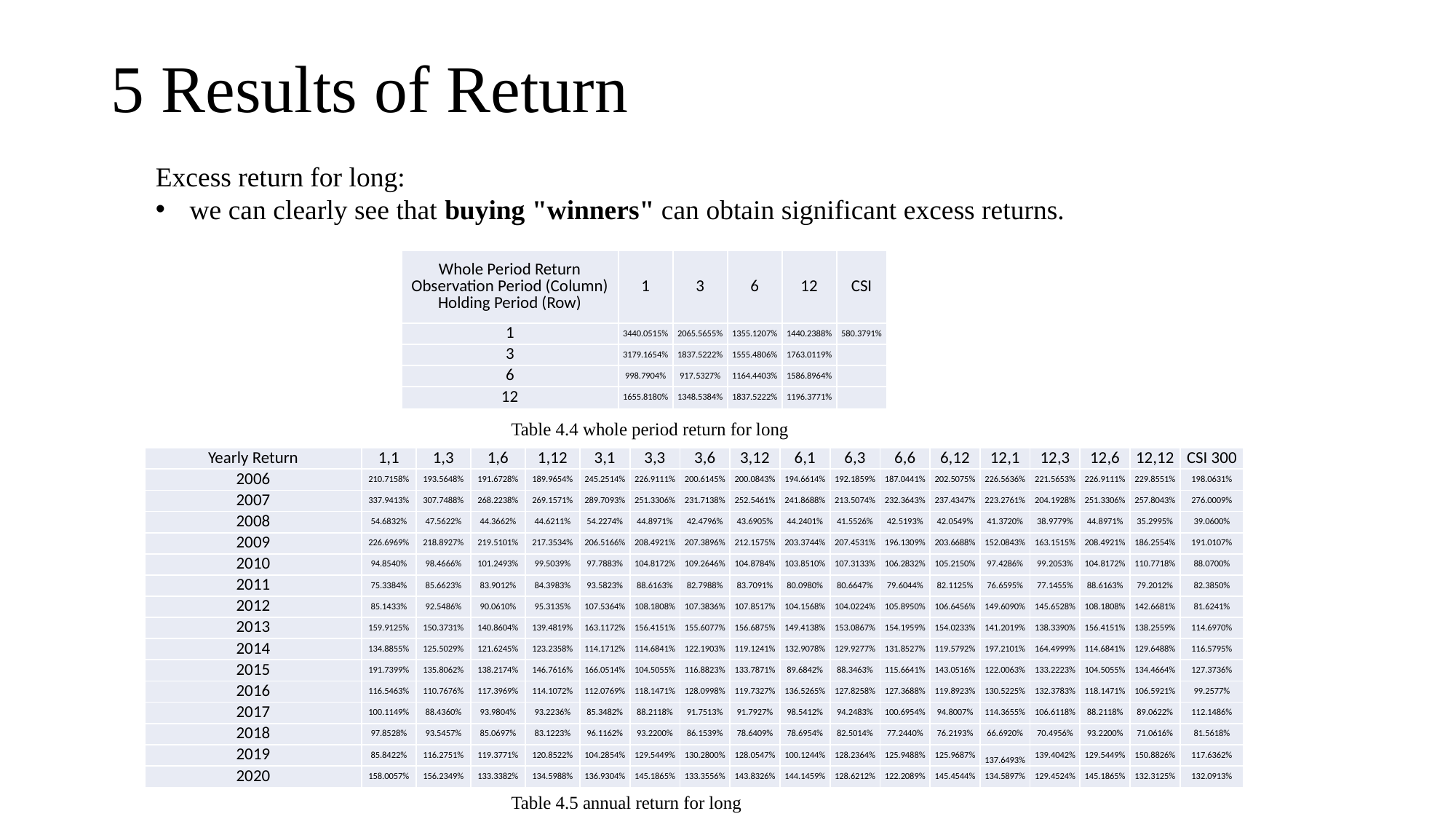

# 5 Results of Return
Excess return for long:
we can clearly see that buying "winners" can obtain significant excess returns.
| Whole Period Return Observation Period (Column) Holding Period (Row) | 1 | 3 | 6 | 12 | CSI |
| --- | --- | --- | --- | --- | --- |
| 1 | 3440.0515% | 2065.5655% | 1355.1207% | 1440.2388% | 580.3791% |
| 3 | 3179.1654% | 1837.5222% | 1555.4806% | 1763.0119% |  |
| 6 | 998.7904% | 917.5327% | 1164.4403% | 1586.8964% |  |
| 12 | 1655.8180% | 1348.5384% | 1837.5222% | 1196.3771% |  |
Table 4.4 whole period return for long
| Yearly Return | 1,1 | 1,3 | 1,6 | 1,12 | 3,1 | 3,3 | 3,6 | 3,12 | 6,1 | 6,3 | 6,6 | 6,12 | 12,1 | 12,3 | 12,6 | 12,12 | CSI 300 |
| --- | --- | --- | --- | --- | --- | --- | --- | --- | --- | --- | --- | --- | --- | --- | --- | --- | --- |
| 2006 | 210.7158% | 193.5648% | 191.6728% | 189.9654% | 245.2514% | 226.9111% | 200.6145% | 200.0843% | 194.6614% | 192.1859% | 187.0441% | 202.5075% | 226.5636% | 221.5653% | 226.9111% | 229.8551% | 198.0631% |
| 2007 | 337.9413% | 307.7488% | 268.2238% | 269.1571% | 289.7093% | 251.3306% | 231.7138% | 252.5461% | 241.8688% | 213.5074% | 232.3643% | 237.4347% | 223.2761% | 204.1928% | 251.3306% | 257.8043% | 276.0009% |
| 2008 | 54.6832% | 47.5622% | 44.3662% | 44.6211% | 54.2274% | 44.8971% | 42.4796% | 43.6905% | 44.2401% | 41.5526% | 42.5193% | 42.0549% | 41.3720% | 38.9779% | 44.8971% | 35.2995% | 39.0600% |
| 2009 | 226.6969% | 218.8927% | 219.5101% | 217.3534% | 206.5166% | 208.4921% | 207.3896% | 212.1575% | 203.3744% | 207.4531% | 196.1309% | 203.6688% | 152.0843% | 163.1515% | 208.4921% | 186.2554% | 191.0107% |
| 2010 | 94.8540% | 98.4666% | 101.2493% | 99.5039% | 97.7883% | 104.8172% | 109.2646% | 104.8784% | 103.8510% | 107.3133% | 106.2832% | 105.2150% | 97.4286% | 99.2053% | 104.8172% | 110.7718% | 88.0700% |
| 2011 | 75.3384% | 85.6623% | 83.9012% | 84.3983% | 93.5823% | 88.6163% | 82.7988% | 83.7091% | 80.0980% | 80.6647% | 79.6044% | 82.1125% | 76.6595% | 77.1455% | 88.6163% | 79.2012% | 82.3850% |
| 2012 | 85.1433% | 92.5486% | 90.0610% | 95.3135% | 107.5364% | 108.1808% | 107.3836% | 107.8517% | 104.1568% | 104.0224% | 105.8950% | 106.6456% | 149.6090% | 145.6528% | 108.1808% | 142.6681% | 81.6241% |
| 2013 | 159.9125% | 150.3731% | 140.8604% | 139.4819% | 163.1172% | 156.4151% | 155.6077% | 156.6875% | 149.4138% | 153.0867% | 154.1959% | 154.0233% | 141.2019% | 138.3390% | 156.4151% | 138.2559% | 114.6970% |
| 2014 | 134.8855% | 125.5029% | 121.6245% | 123.2358% | 114.1712% | 114.6841% | 122.1903% | 119.1241% | 132.9078% | 129.9277% | 131.8527% | 119.5792% | 197.2101% | 164.4999% | 114.6841% | 129.6488% | 116.5795% |
| 2015 | 191.7399% | 135.8062% | 138.2174% | 146.7616% | 166.0514% | 104.5055% | 116.8823% | 133.7871% | 89.6842% | 88.3463% | 115.6641% | 143.0516% | 122.0063% | 133.2223% | 104.5055% | 134.4664% | 127.3736% |
| 2016 | 116.5463% | 110.7676% | 117.3969% | 114.1072% | 112.0769% | 118.1471% | 128.0998% | 119.7327% | 136.5265% | 127.8258% | 127.3688% | 119.8923% | 130.5225% | 132.3783% | 118.1471% | 106.5921% | 99.2577% |
| 2017 | 100.1149% | 88.4360% | 93.9804% | 93.2236% | 85.3482% | 88.2118% | 91.7513% | 91.7927% | 98.5412% | 94.2483% | 100.6954% | 94.8007% | 114.3655% | 106.6118% | 88.2118% | 89.0622% | 112.1486% |
| 2018 | 97.8528% | 93.5457% | 85.0697% | 83.1223% | 96.1162% | 93.2200% | 86.1539% | 78.6409% | 78.6954% | 82.5014% | 77.2440% | 76.2193% | 66.6920% | 70.4956% | 93.2200% | 71.0616% | 81.5618% |
| 2019 | 85.8422% | 116.2751% | 119.3771% | 120.8522% | 104.2854% | 129.5449% | 130.2800% | 128.0547% | 100.1244% | 128.2364% | 125.9488% | 125.9687% | 137.6493% | 139.4042% | 129.5449% | 150.8826% | 117.6362% |
| 2020 | 158.0057% | 156.2349% | 133.3382% | 134.5988% | 136.9304% | 145.1865% | 133.3556% | 143.8326% | 144.1459% | 128.6212% | 122.2089% | 145.4544% | 134.5897% | 129.4524% | 145.1865% | 132.3125% | 132.0913% |
Table 4.5 annual return for long